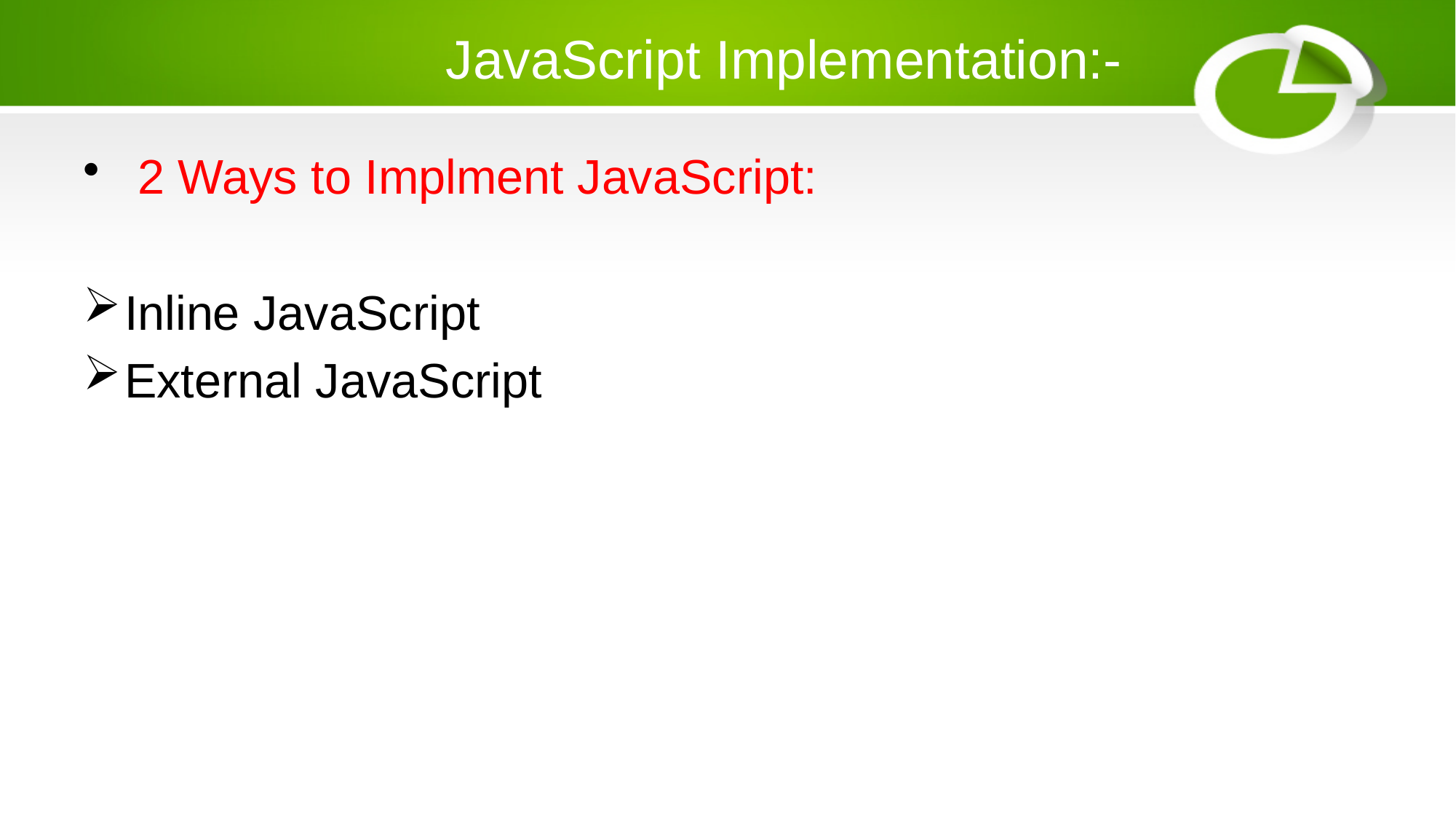

# JavaScript Implementation:-
 2 Ways to Implment JavaScript:

Inline JavaScript
External JavaScript